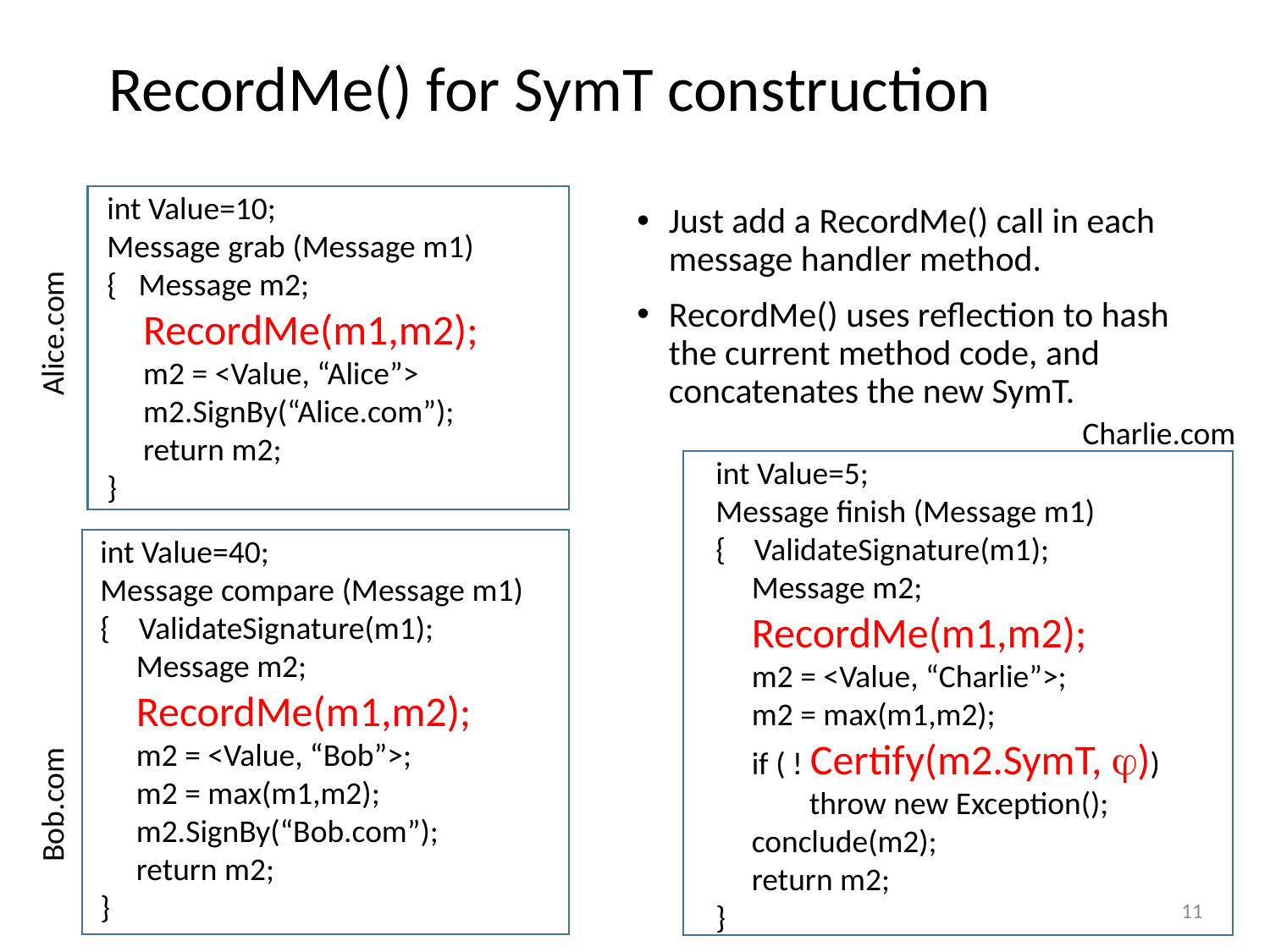

# RecordMe() for SymT construction
int Value=10;
Message grab (Message m1)
{   Message m2;
     RecordMe(m1,m2);
     m2 = <Value, “Alice”>
     m2.SignBy(“Alice.com”);
     return m2;
}

Just add a RecordMe() call in each message handler method.
RecordMe() uses reflection to hash the current method code, and concatenates the new SymT.
Alice.com
Charlie.com
int Value=5;
Message finish (Message m1)
{    ValidateSignature(m1);
     Message m2;
     RecordMe(m1,m2);
     m2 = <Value, “Charlie”>;
     m2 = max(m1,m2);
     if ( ! Certify(m2.SymT, ϕ))
             throw new Exception();
     conclude(m2);
     return m2;
}

int Value=40;
Message compare (Message m1)
{    ValidateSignature(m1);
     Message m2;
     RecordMe(m1,m2);
     m2 = <Value, “Bob”>;
     m2 = max(m1,m2);
     m2.SignBy(“Bob.com”);
     return m2;
}

Bob.com
11